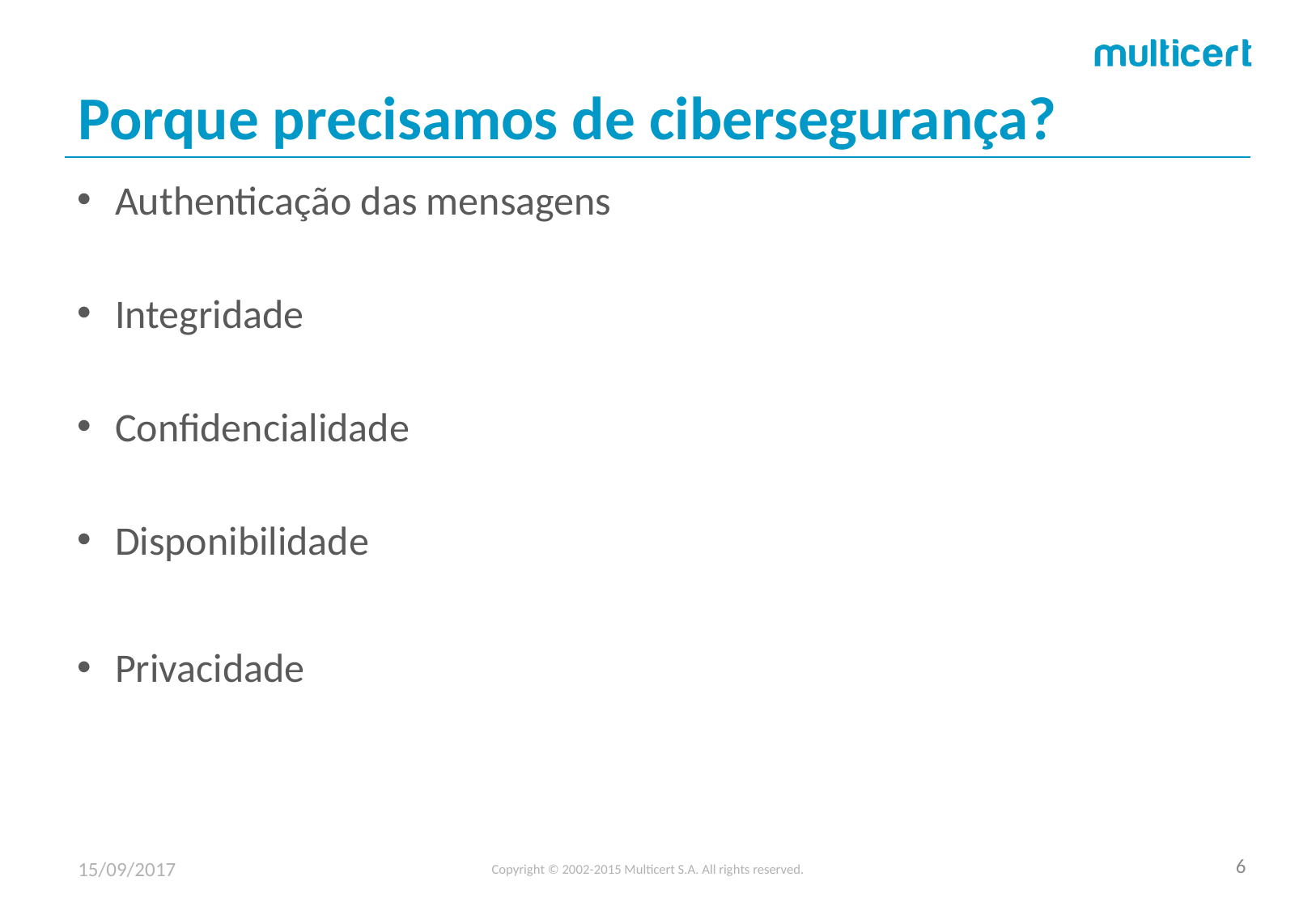

# Porque precisamos de cibersegurança?
Authenticação das mensagens

Integridade

Confidencialidade

Disponibilidade

Privacidade

15/09/2017
Copyright © 2002-2015 Multicert S.A. All rights reserved.
6